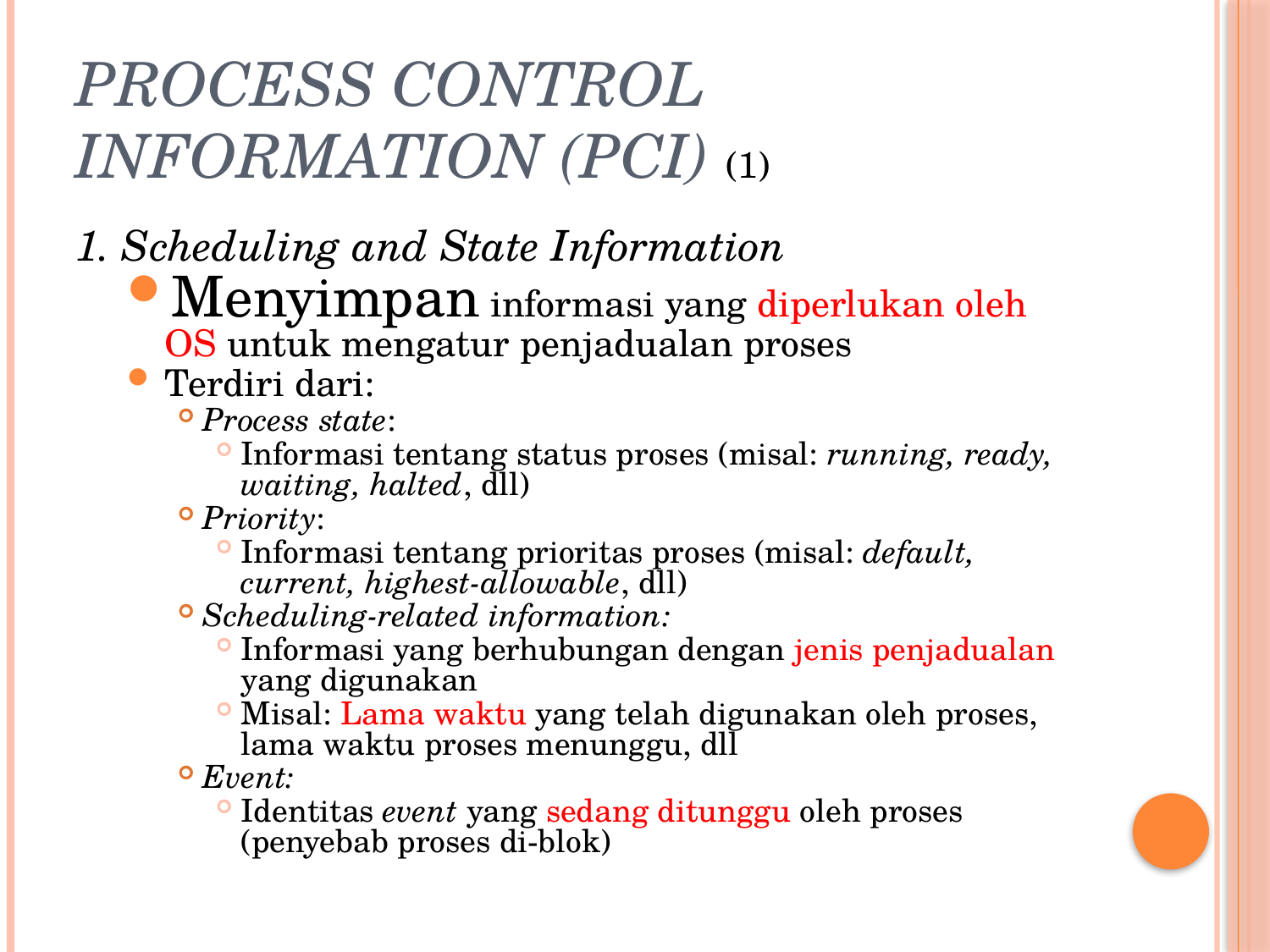

# Process Control Information (PCI) (1)
1. Scheduling and State Information
Menyimpan informasi yang diperlukan oleh OS untuk mengatur penjadualan proses
Terdiri dari:
Process state:
Informasi tentang status proses (misal: running, ready, waiting, halted, dll)
Priority:
Informasi tentang prioritas proses (misal: default, current, highest-allowable, dll)
Scheduling-related information:
Informasi yang berhubungan dengan jenis penjadualan yang digunakan
Misal: Lama waktu yang telah digunakan oleh proses, lama waktu proses menunggu, dll
Event:
Identitas event yang sedang ditunggu oleh proses (penyebab proses di-blok)